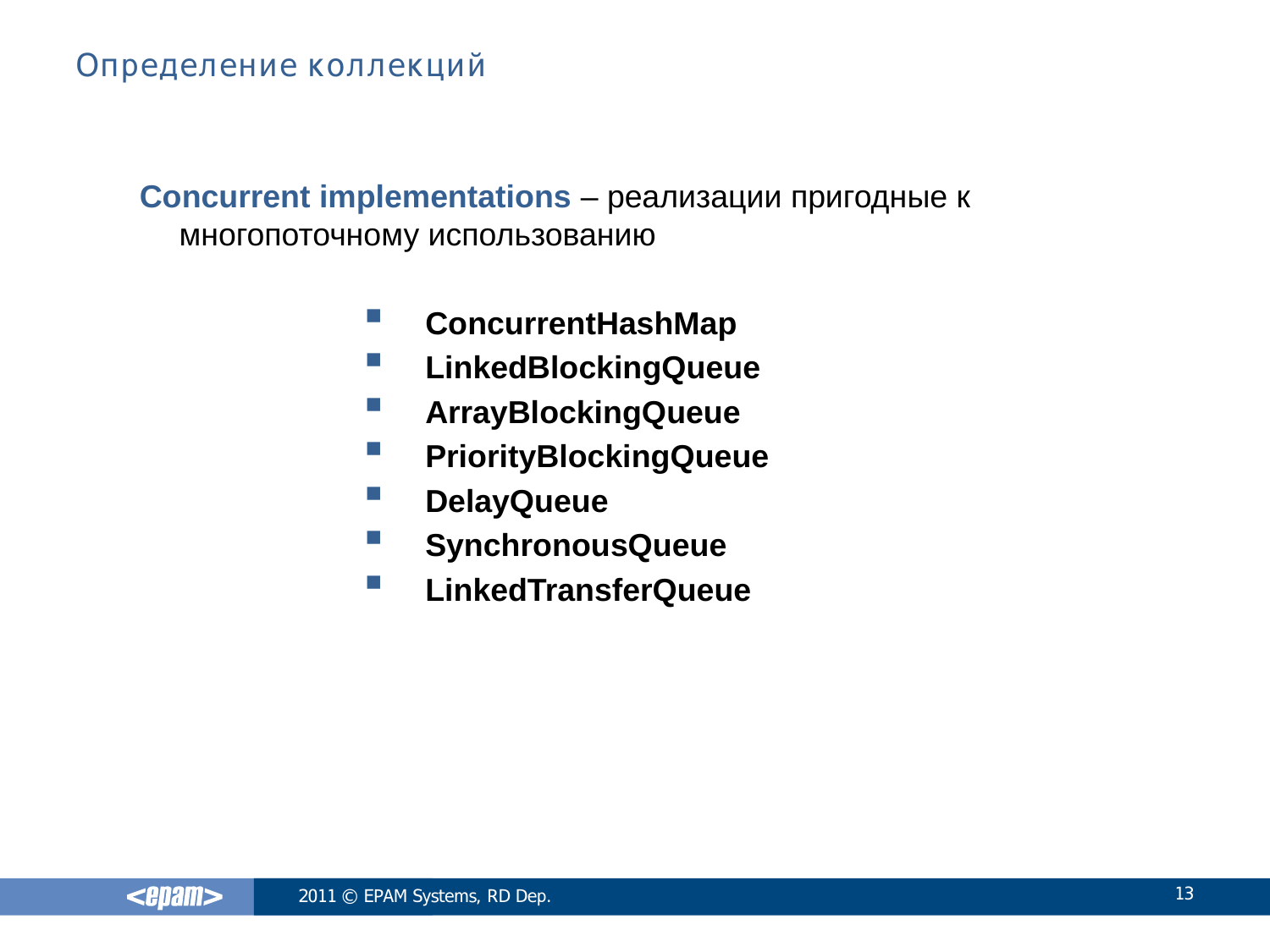

# Определение коллекций
Concurrent implementations – реализации пригодные к многопоточному использованию

ConcurrentHashMap
LinkedBlockingQueue
ArrayBlockingQueue
PriorityBlockingQueue
DelayQueue
SynchronousQueue
LinkedTransferQueue

13
2011 © EPAM Systems, RD Dep.